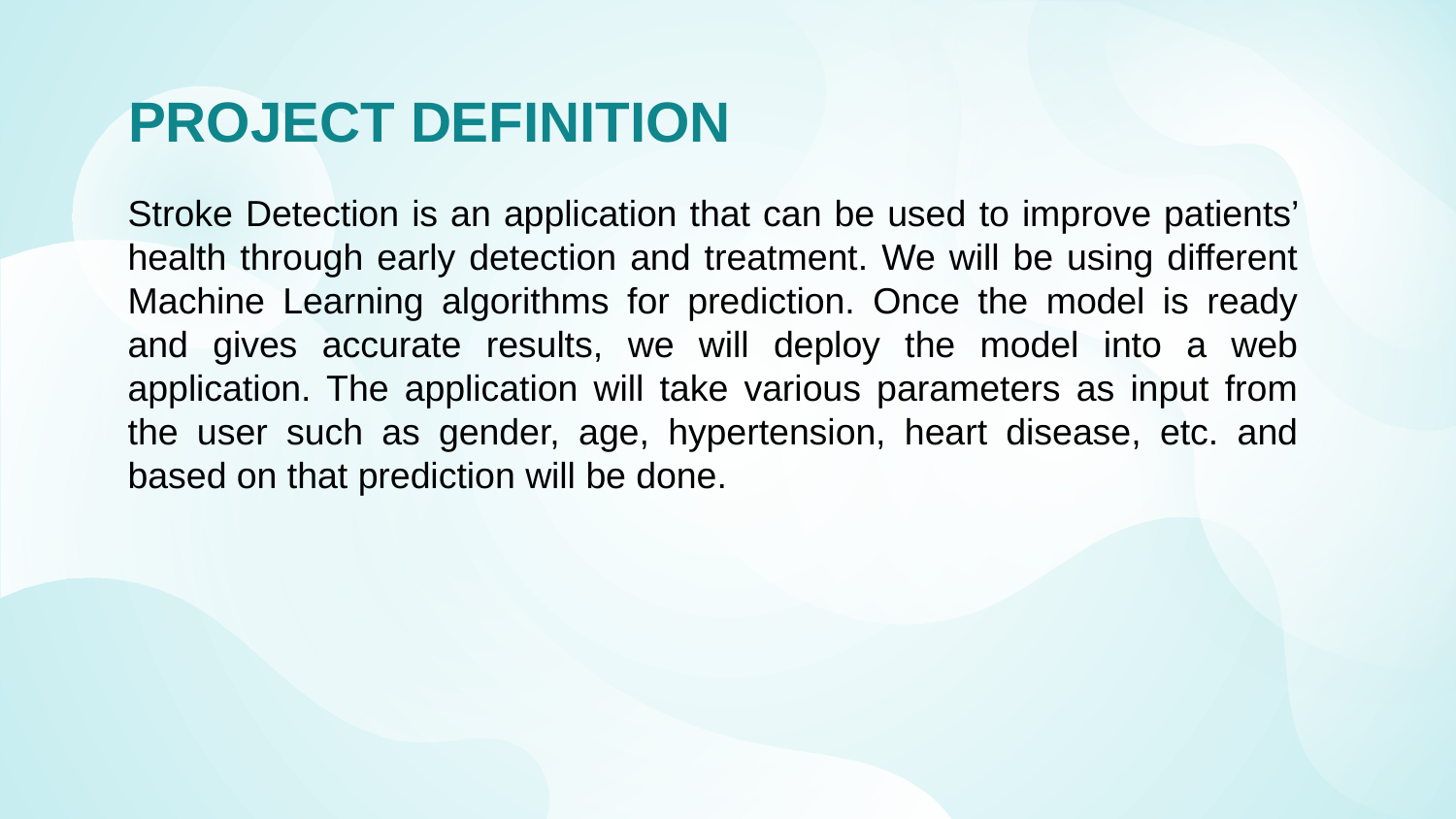

# PROJECT DEFINITION

Stroke Detection is an application that can be used to improve patients’ health through early detection and treatment. We will be using different Machine Learning algorithms for prediction. Once the model is ready and gives accurate results, we will deploy the model into a web application. The application will take various parameters as input from the user such as gender, age, hypertension, heart disease, etc. and based on that prediction will be done.